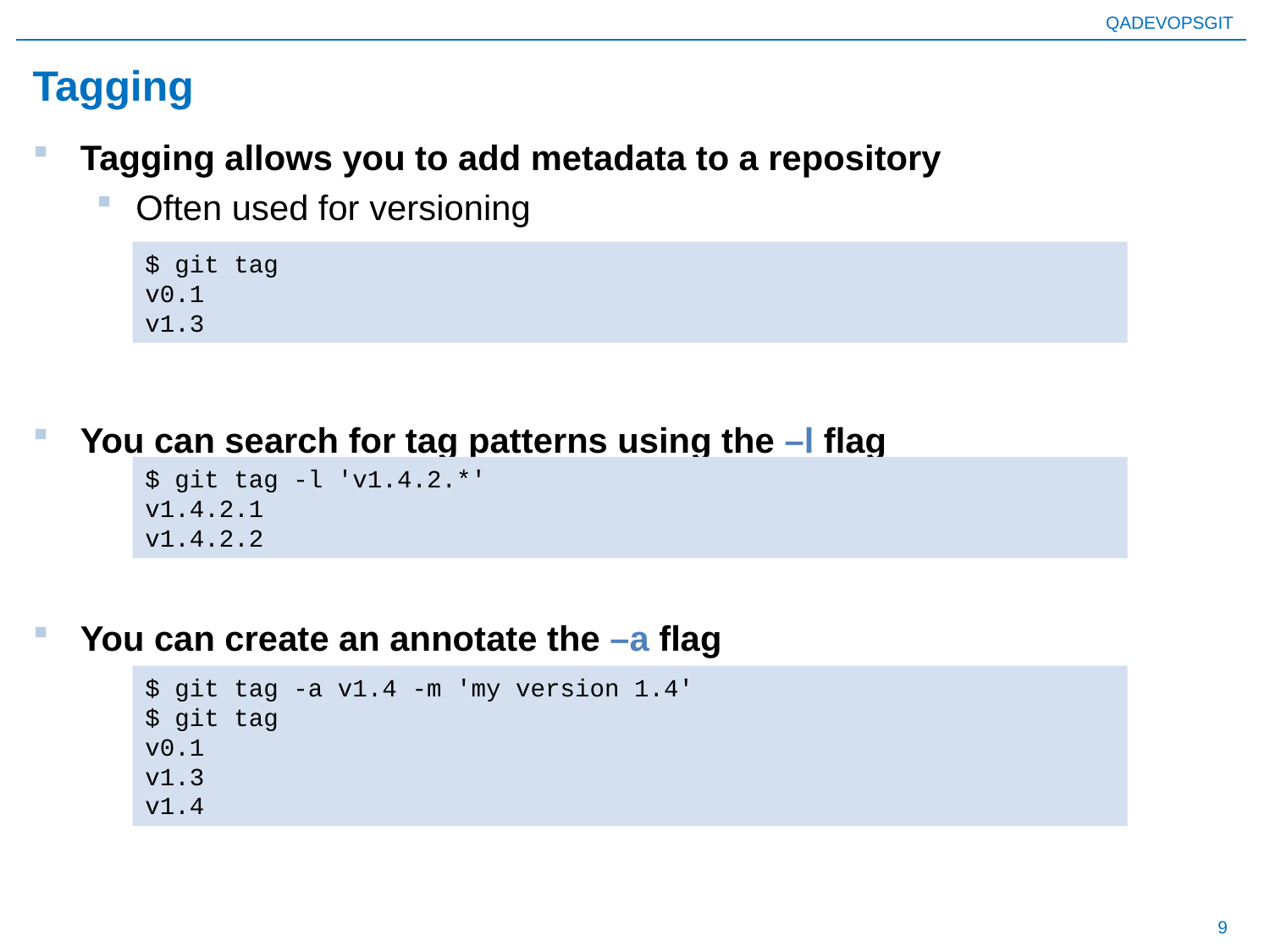

# Tagging
Tagging allows you to add metadata to a repository
Often used for versioning

You can search for tag patterns using the –l flag

You can create an annotate the –a flag

$ git tag
v0.1
v1.3
$ git tag -l 'v1.4.2.*'
v1.4.2.1
v1.4.2.2
$ git tag -a v1.4 -m 'my version 1.4'
$ git tag
v0.1
v1.3
v1.4